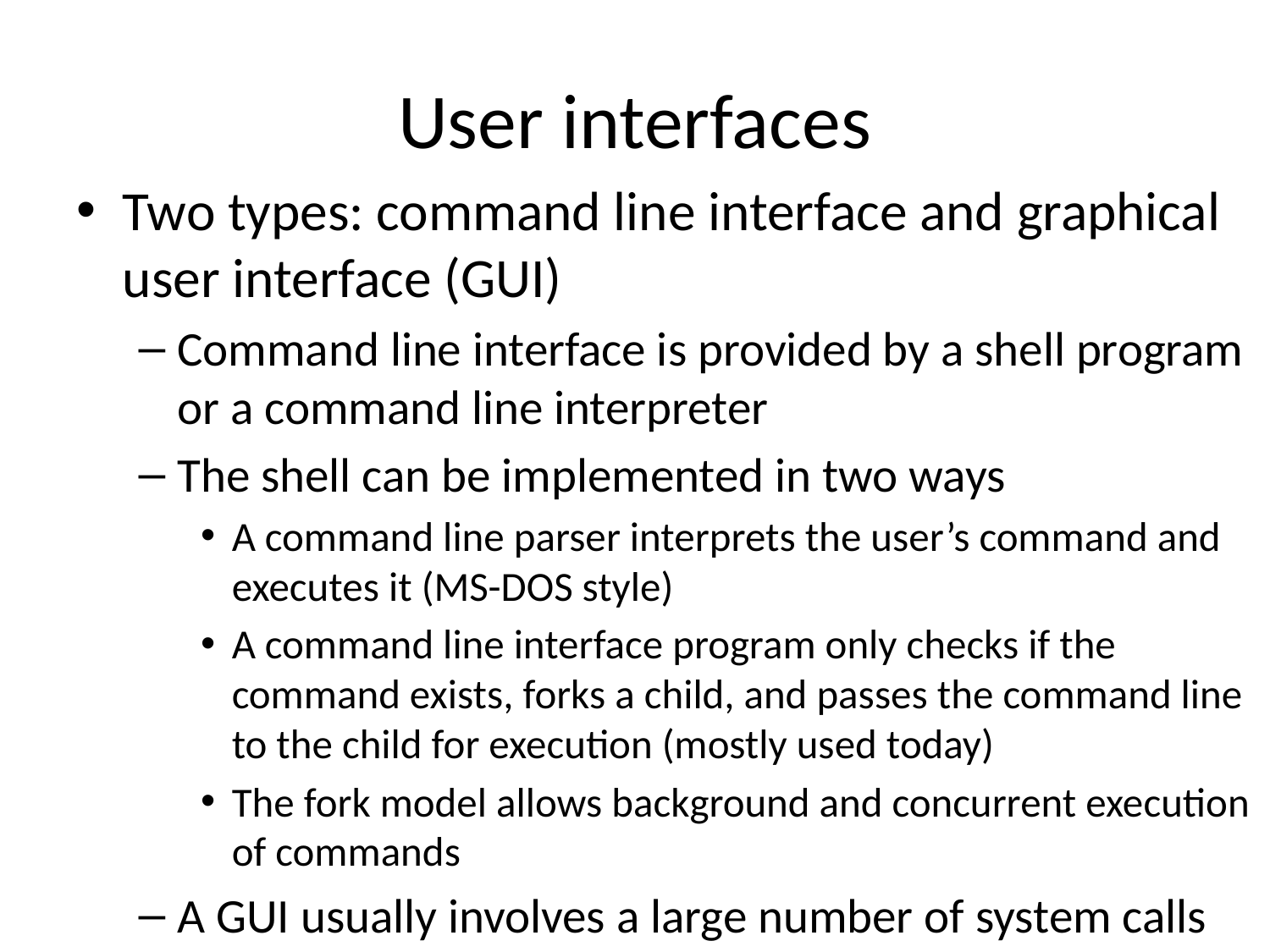

# User interfaces
Two types: command line interface and graphical user interface (GUI)
Command line interface is provided by a shell program or a command line interpreter
The shell can be implemented in two ways
A command line parser interprets the user’s command and executes it (MS-DOS style)
A command line interface program only checks if the command exists, forks a child, and passes the command line to the child for execution (mostly used today)
The fork model allows background and concurrent execution of commands
A GUI usually involves a large number of system calls